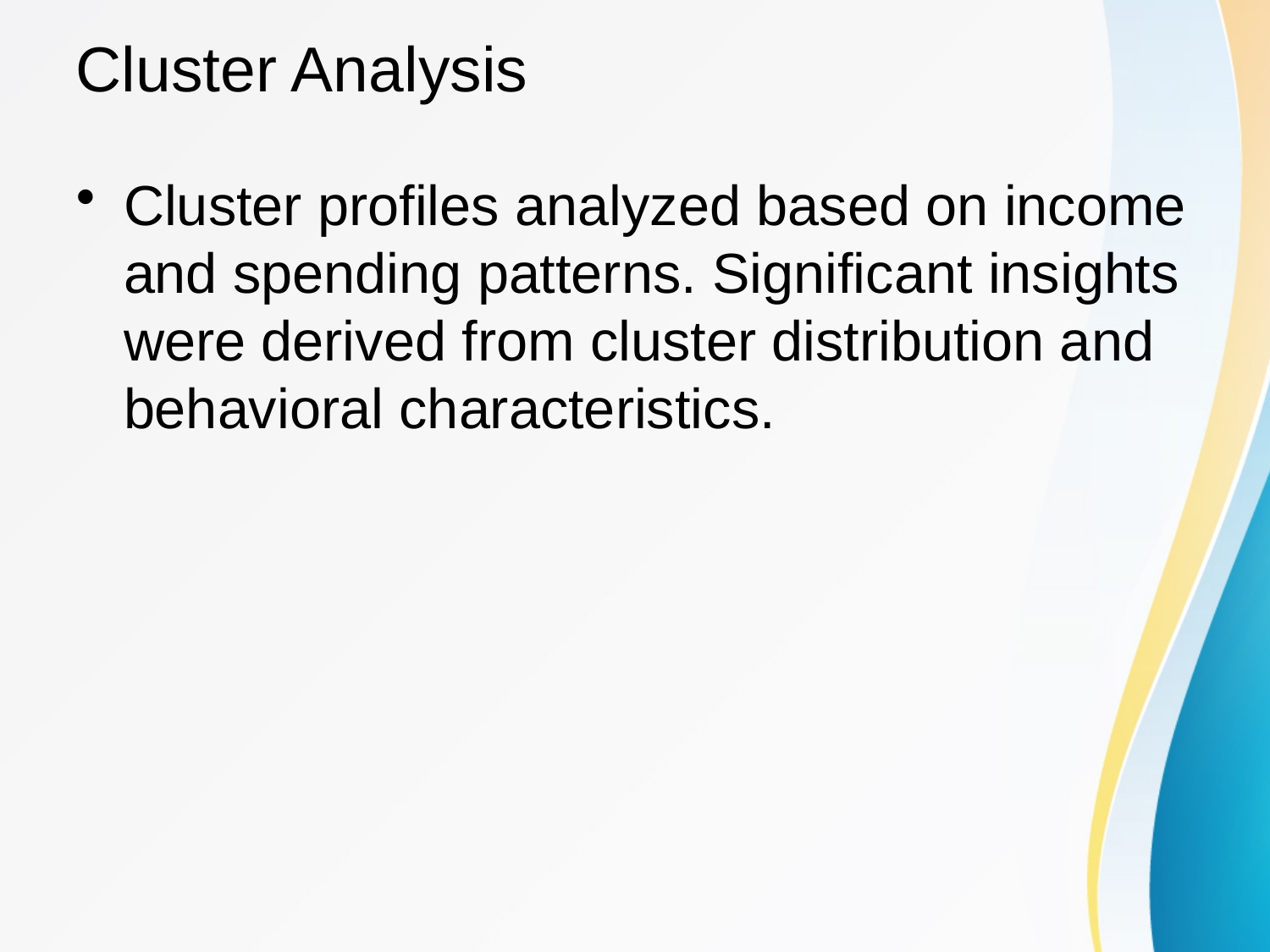

# Cluster Analysis
Cluster profiles analyzed based on income and spending patterns. Significant insights were derived from cluster distribution and behavioral characteristics.